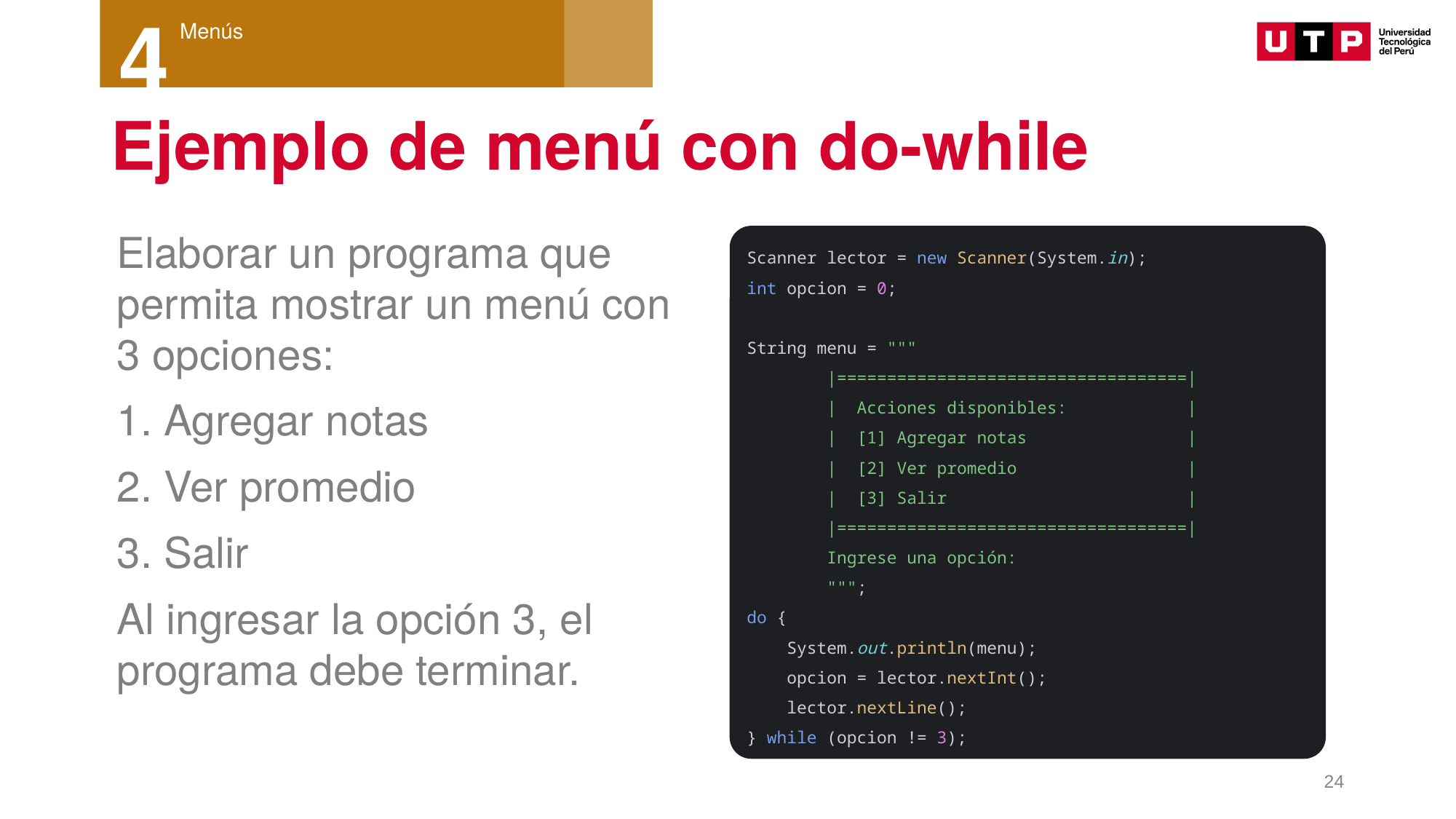

4

Menús
# Ejemplo de menú con do-while
Elaborar un programa que permita mostrar un menú con 3 opciones​:
1. Agregar notas​
2. Ver promedio​
3. Salir​
Al ingresar la opción 3, el programa debe terminar​.
Scanner lector = new Scanner(System.in);
int opcion = 0;
String menu = """
        |===================================|
        |  Acciones disponibles:            |
        |  [1] Agregar notas                |
        |  [2] Ver promedio                 |
        |  [3] Salir                        |
        |===================================|
        Ingrese una opción:
        """;
do {
    System.out.println(menu);
    opcion = lector.nextInt();
    lector.nextLine();
} while (opcion != 3);
24